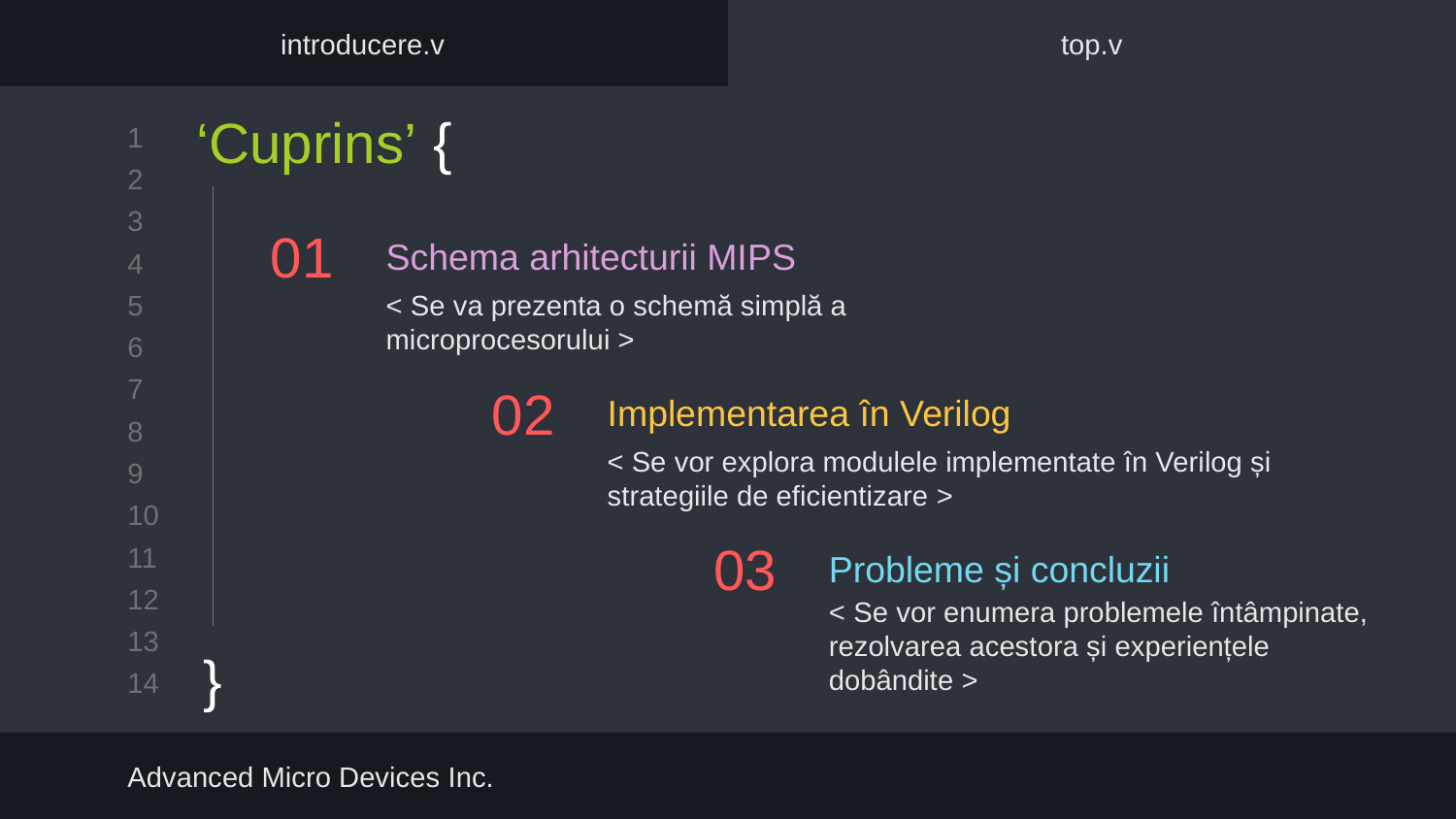

introducere.v
top.v
‘Cuprins’ {
}
# 01
Schema arhitecturii MIPS
< Se va prezenta o schemă simplă a microprocesorului >
Implementarea în Verilog
02
< Se vor explora modulele implementate în Verilog și strategiile de eficientizare >
Probleme și concluzii
03
< Se vor enumera problemele întâmpinate, rezolvarea acestora și experiențele dobândite >
Advanced Micro Devices Inc.